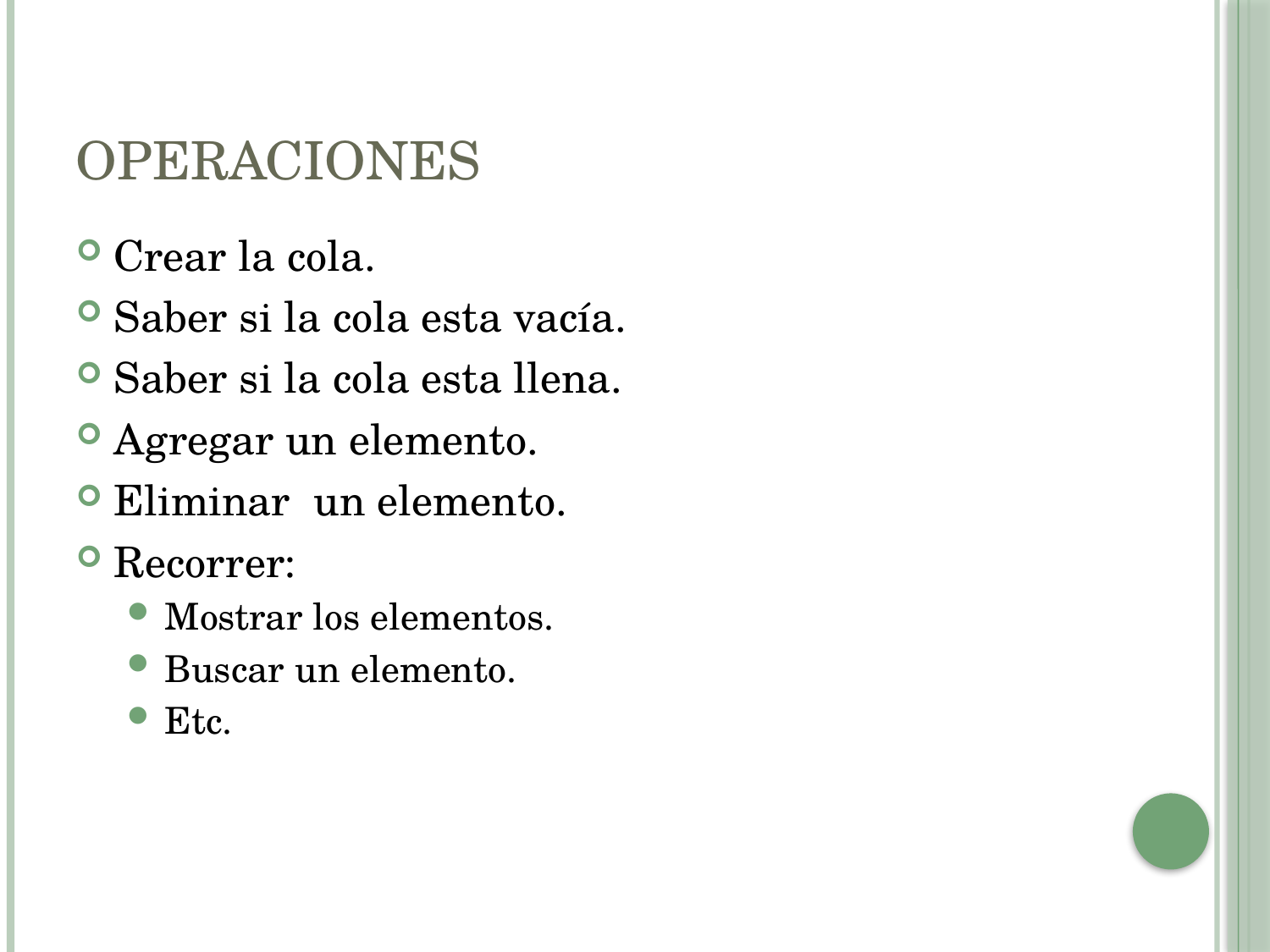

# Operaciones
Crear la cola.
Saber si la cola esta vacía.
Saber si la cola esta llena.
Agregar un elemento.
Eliminar  un elemento.
Recorrer:
Mostrar los elementos.
Buscar un elemento.
Etc.